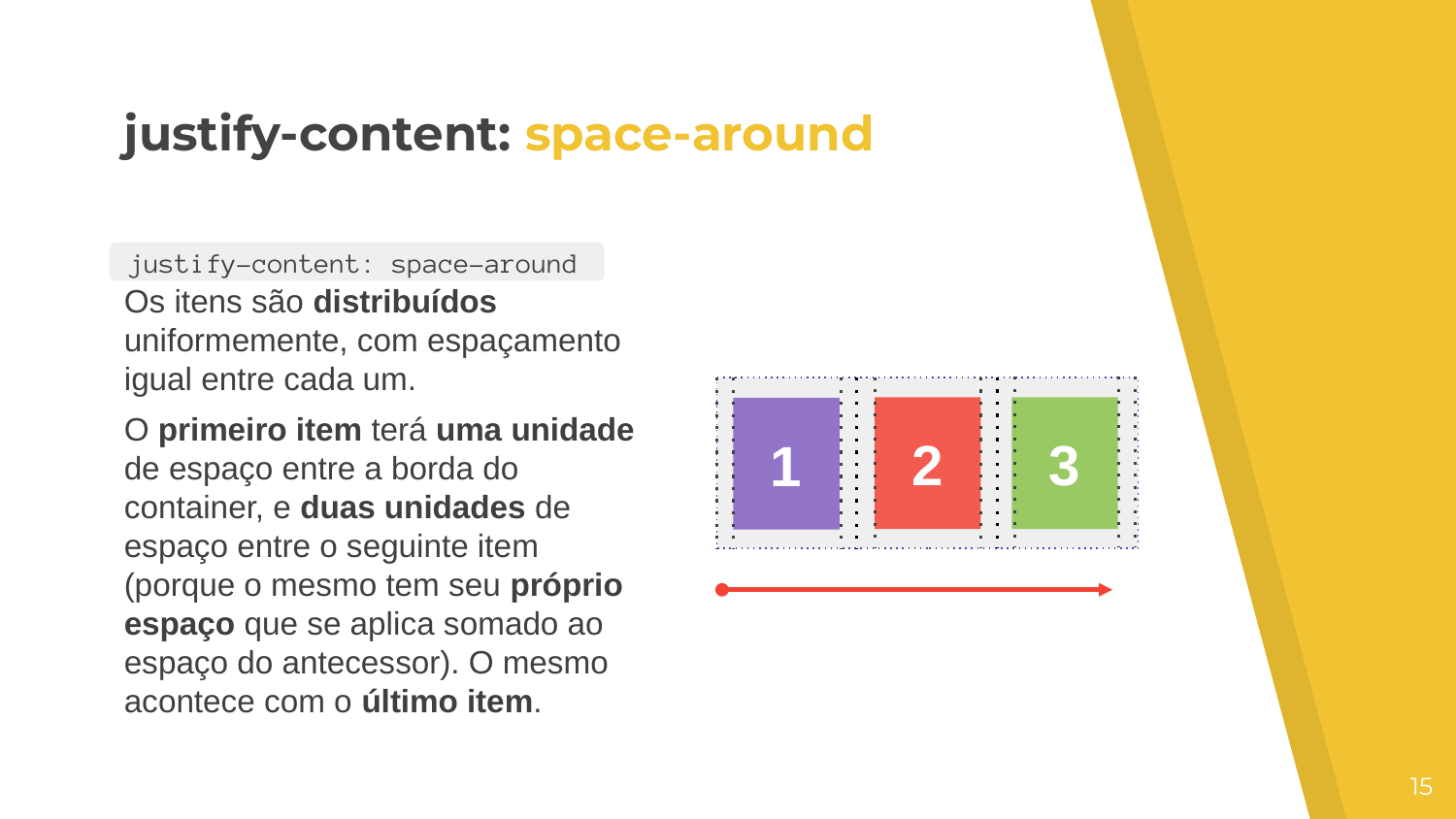

justify-content: space-around

Os itens são distribuídos uniformemente, com espaçamento igual entre cada um.
O primeiro item terá uma unidade de espaço entre a borda do container, e duas unidades de espaço entre o seguinte item (porque o mesmo tem seu próprio espaço que se aplica somado ao espaço do antecessor). O mesmo acontece com o último item.

justify-content: space-around

2
3
1
15